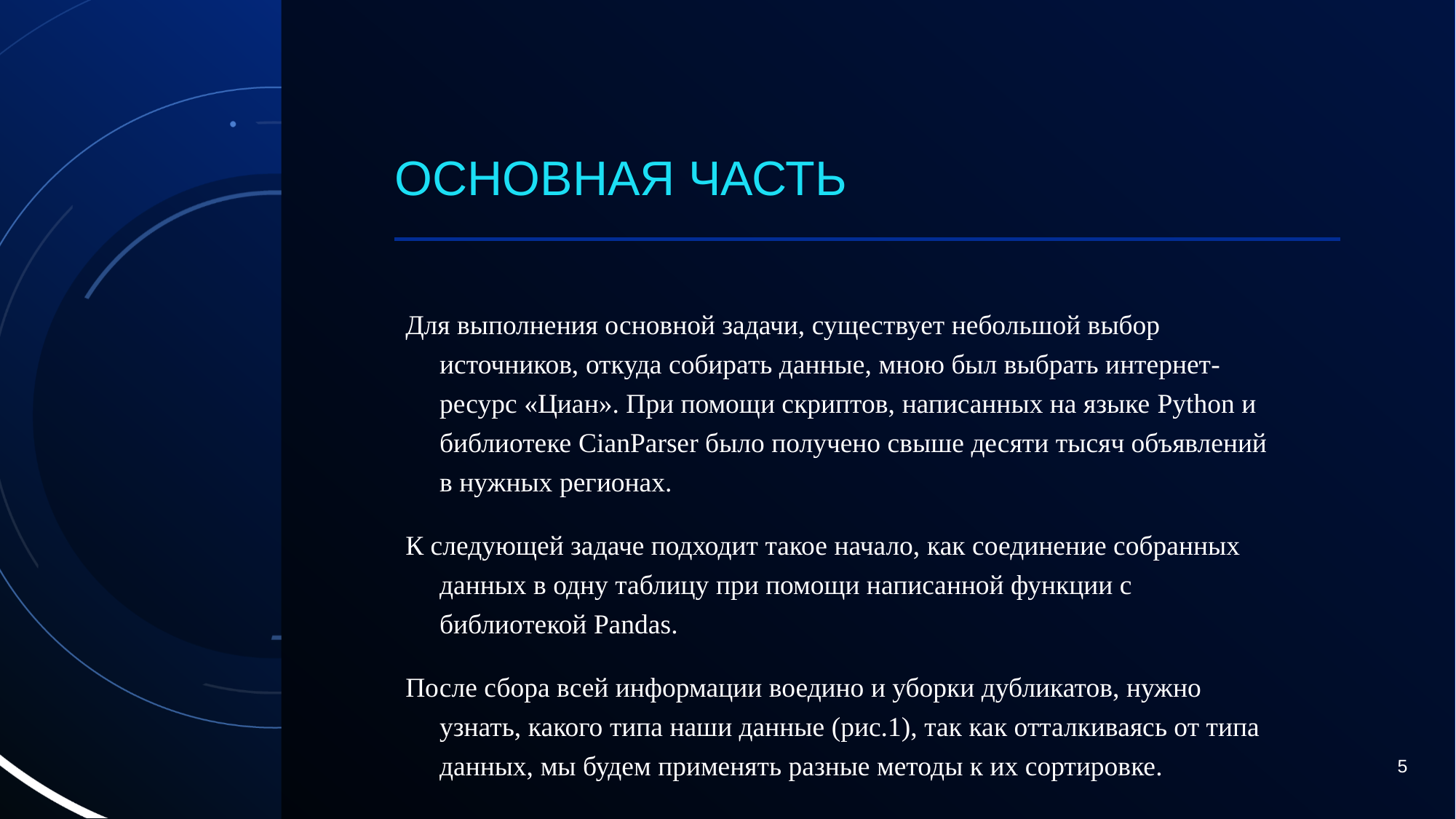

# Основная часть
Для выполнения основной задачи, существует небольшой выбор источников, откуда собирать данные, мною был выбрать интернет-ресурс «Циан». При помощи скриптов, написанных на языке Python и библиотеке CianParser было получено свыше десяти тысяч объявлений в нужных регионах.
К следующей задаче подходит такое начало, как соединение собранных данных в одну таблицу при помощи написанной функции с библиотекой Pandas.
После сбора всей информации воедино и уборки дубликатов, нужно узнать, какого типа наши данные (рис.1), так как отталкиваясь от типа данных, мы будем применять разные методы к их сортировке.

5